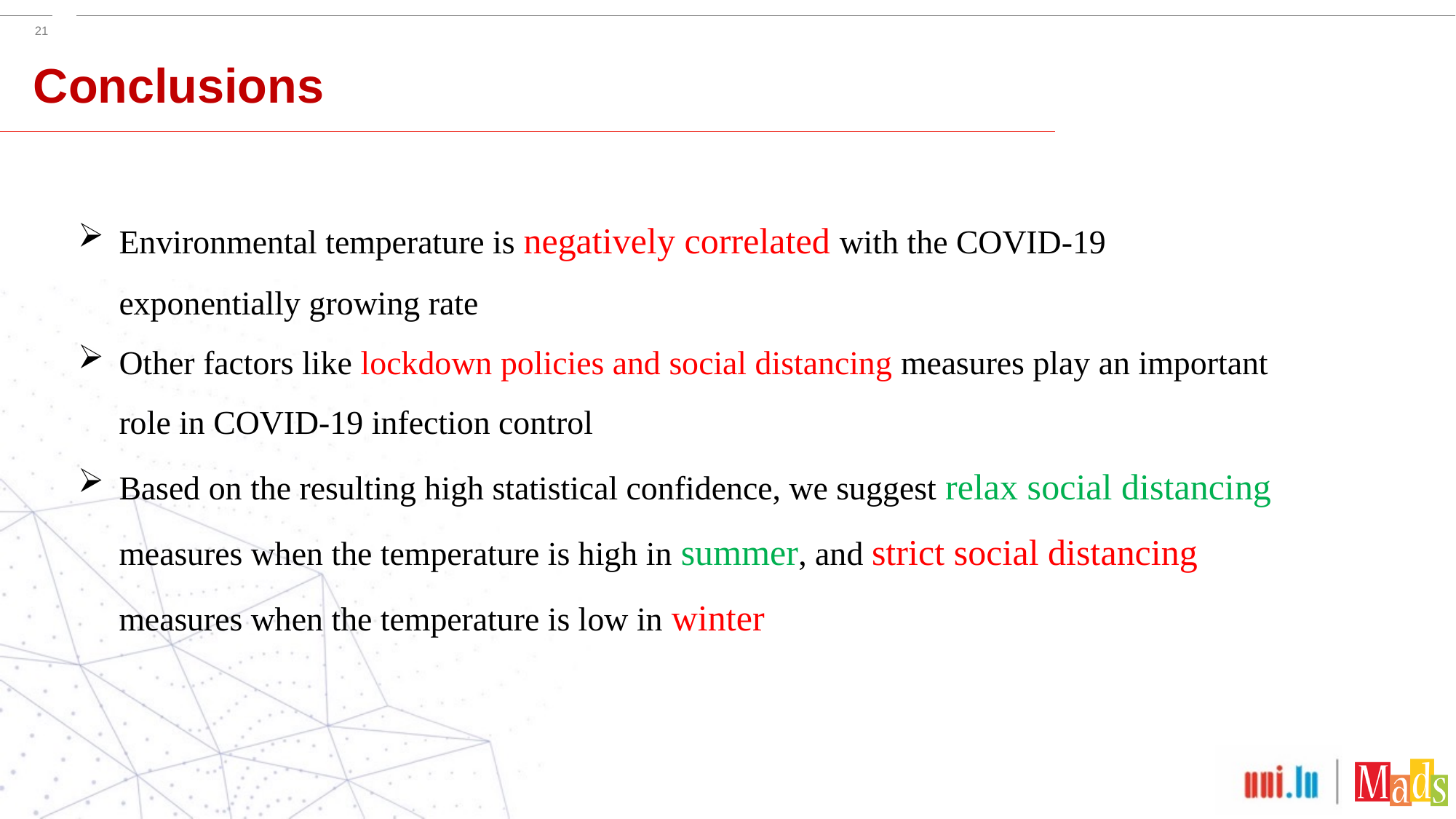

Conclusions
Environmental temperature is negatively correlated with the COVID-19 exponentially growing rate
Other factors like lockdown policies and social distancing measures play an important role in COVID-19 infection control
Based on the resulting high statistical confidence, we suggest relax social distancing measures when the temperature is high in summer, and strict social distancing measures when the temperature is low in winter